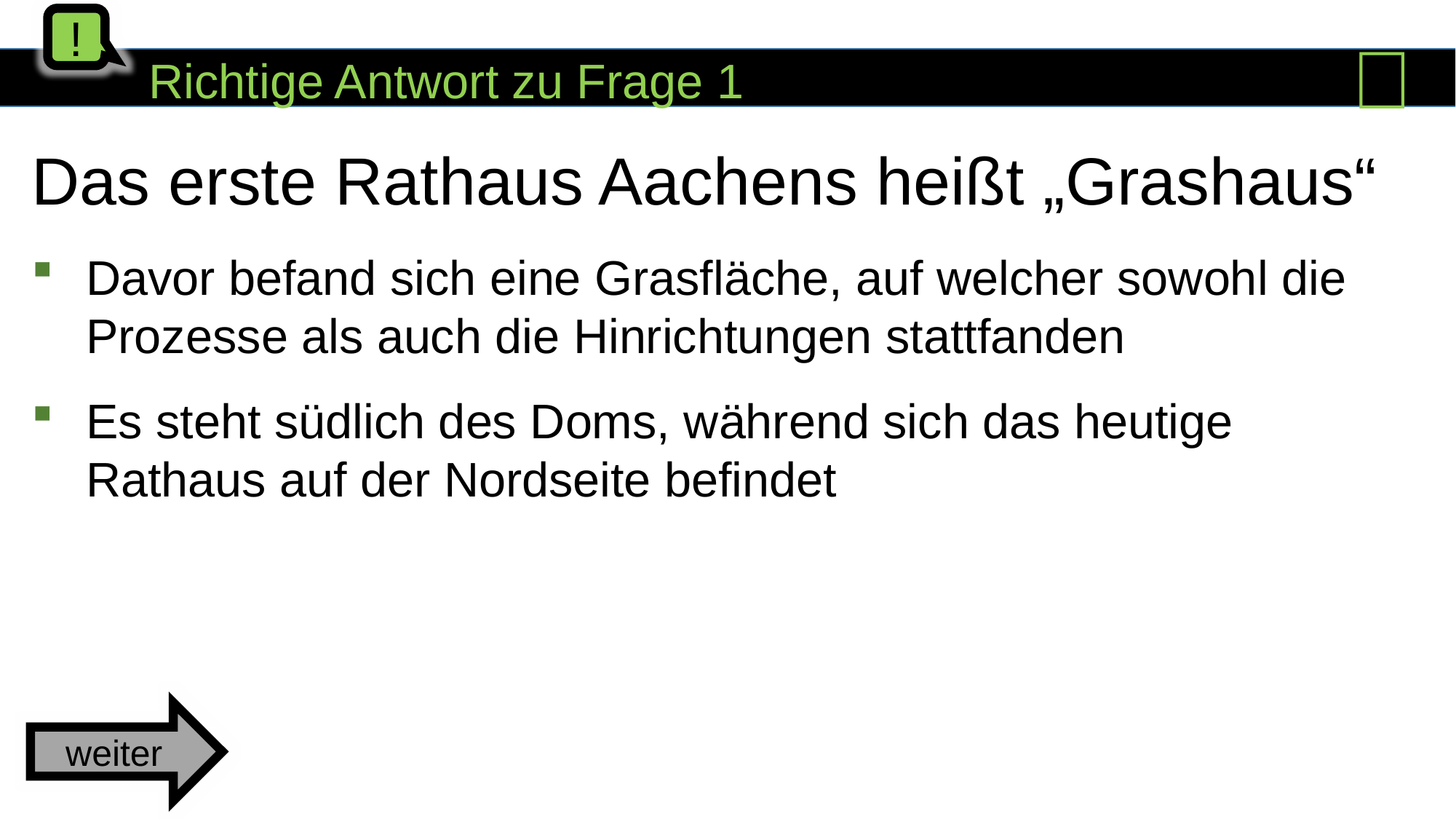

# Richtige Antwort zu Frage 1
Das erste Rathaus Aachens heißt „Grashaus“
Davor befand sich eine Grasfläche, auf welcher sowohl die Prozesse als auch die Hinrichtungen stattfanden
Es steht südlich des Doms, während sich das heutige Rathaus auf der Nordseite befindet